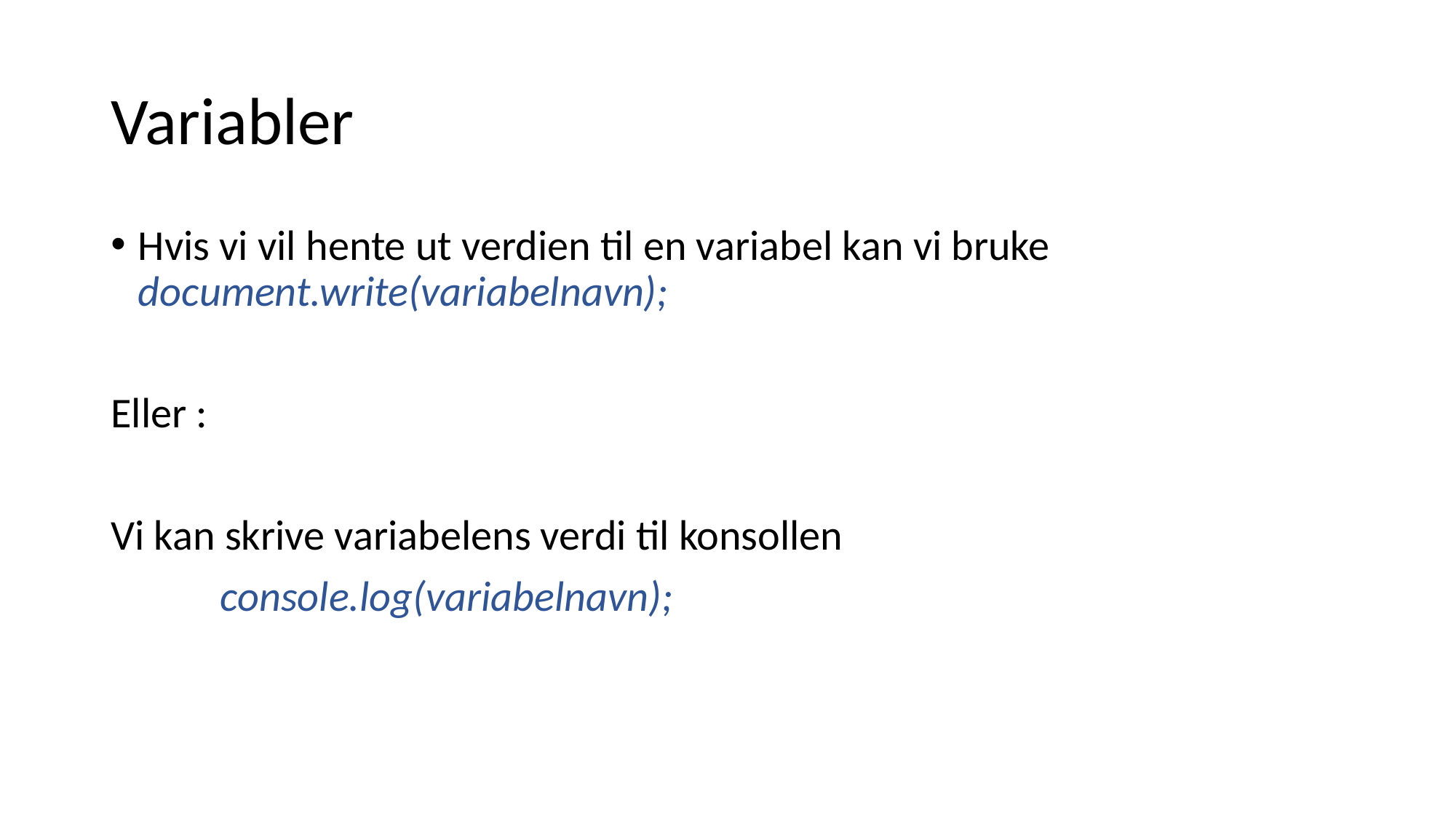

# Variabler
Hvis vi vil hente ut verdien til en variabel kan vi bruke 	document.write(variabelnavn);

Eller :

Vi kan skrive variabelens verdi til konsollen
	console.log(variabelnavn);